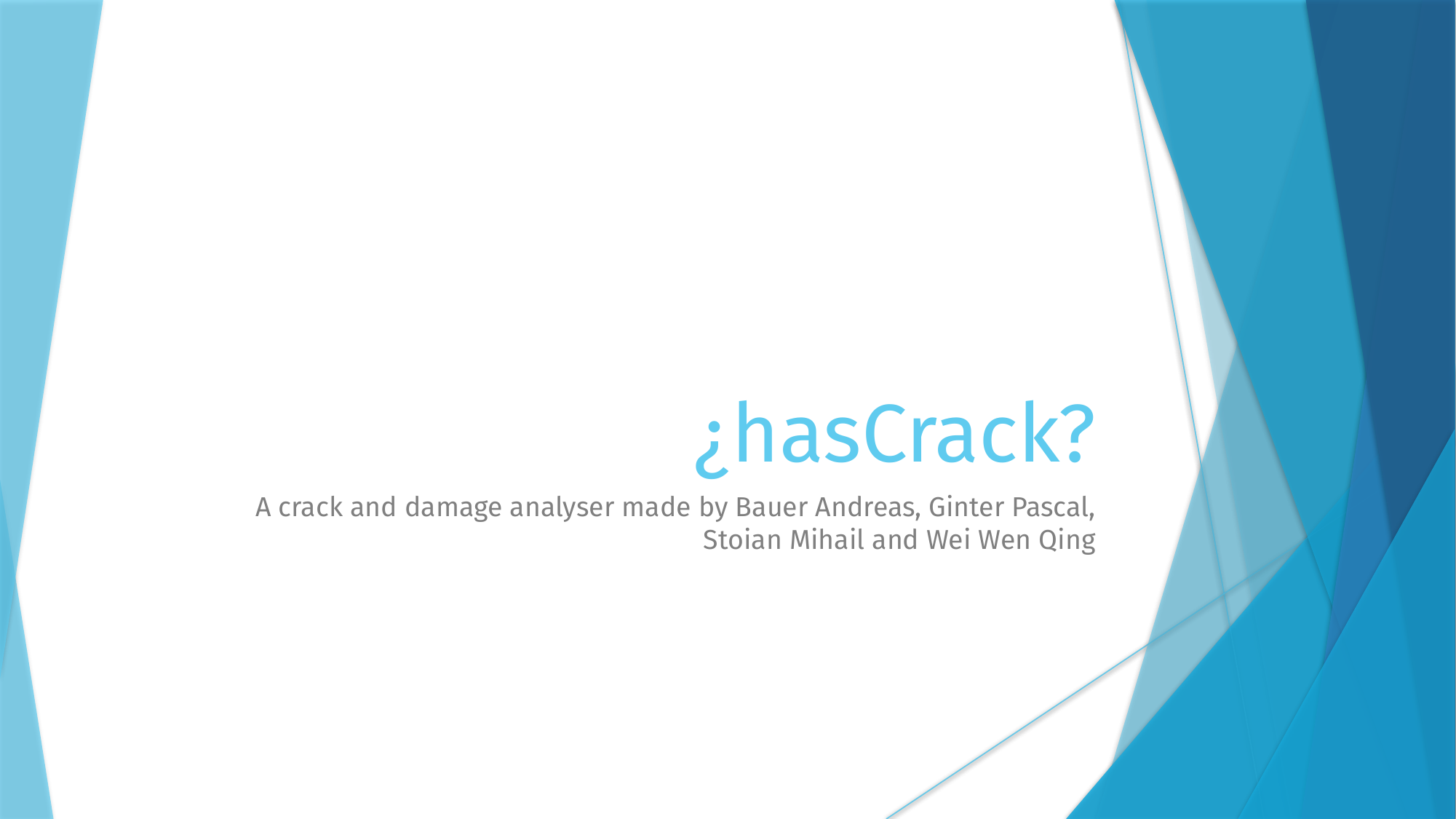

¿hasCrack?
A crack and damage analyser made by Bauer Andreas, Ginter Pascal, Stoian Mihail and Wei Wen Qing